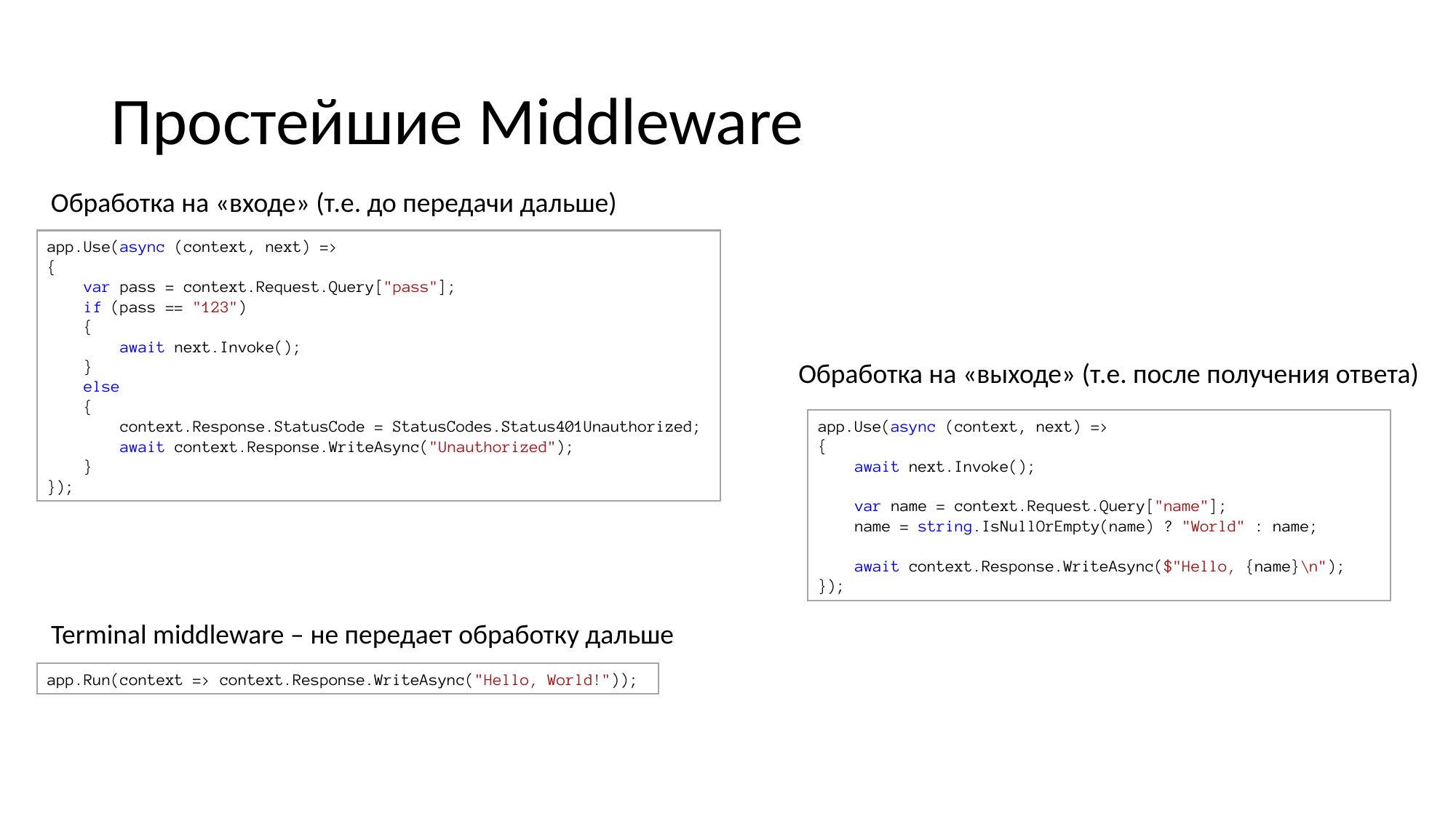

# Простейшие Middleware
Обработка на «входе» (т.е. до передачи дальше)
app.Use(async (context, next) =>
{
    var pass = context.Request.Query["pass"];
    if (pass == "123")
    {
        await next.Invoke();
    }
    else
    {
        context.Response.StatusCode = StatusCodes.Status401Unauthorized;
        await context.Response.WriteAsync("Unauthorized");
    }
});
Обработка на «выходе» (т.е. после получения ответа)
app.Use(async (context, next) =>
{
    await next.Invoke();

    var name = context.Request.Query["name"];
    name = string.IsNullOrEmpty(name) ? "World" : name;

    await context.Response.WriteAsync($"Hello, {name}\n");
});
Terminal middleware – не передает обработку дальше
app.Run(context => context.Response.WriteAsync("Hello, World!"));